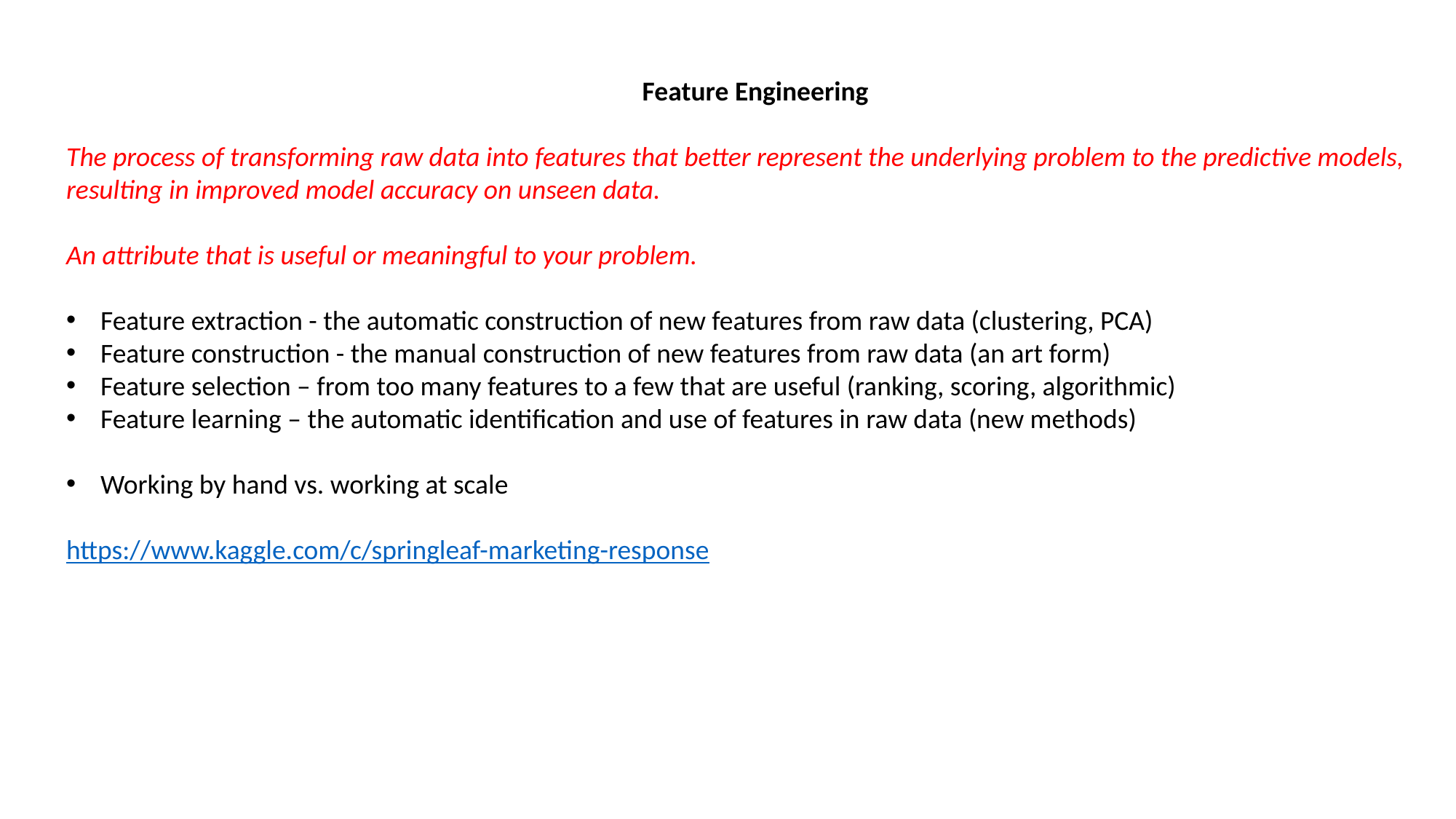

Feature Engineering

The process of transforming raw data into features that better represent the underlying problem to the predictive models, resulting in improved model accuracy on unseen data.

An attribute that is useful or meaningful to your problem.

Feature extraction - the automatic construction of new features from raw data (clustering, PCA)
Feature construction - the manual construction of new features from raw data (an art form)
Feature selection – from too many features to a few that are useful (ranking, scoring, algorithmic)
Feature learning – the automatic identification and use of features in raw data (new methods)

Working by hand vs. working at scale

https://www.kaggle.com/c/springleaf-marketing-response